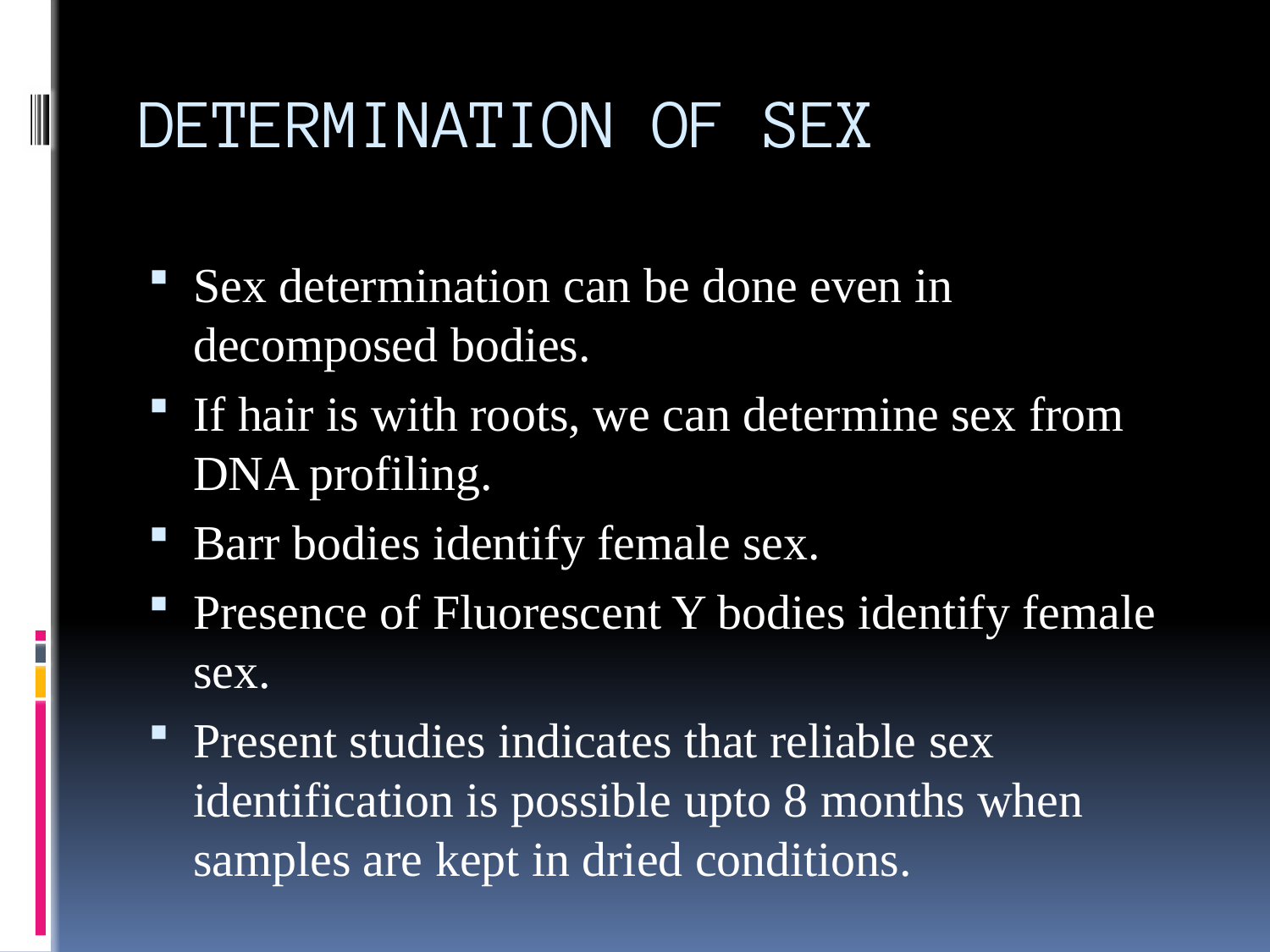

# DETERMINATION OF SEX
Sex determination can be done even in decomposed bodies.
If hair is with roots, we can determine sex from DNA profiling.
Barr bodies identify female sex.
Presence of Fluorescent Y bodies identify female sex.
Present studies indicates that reliable sex identification is possible upto 8 months when samples are kept in dried conditions.